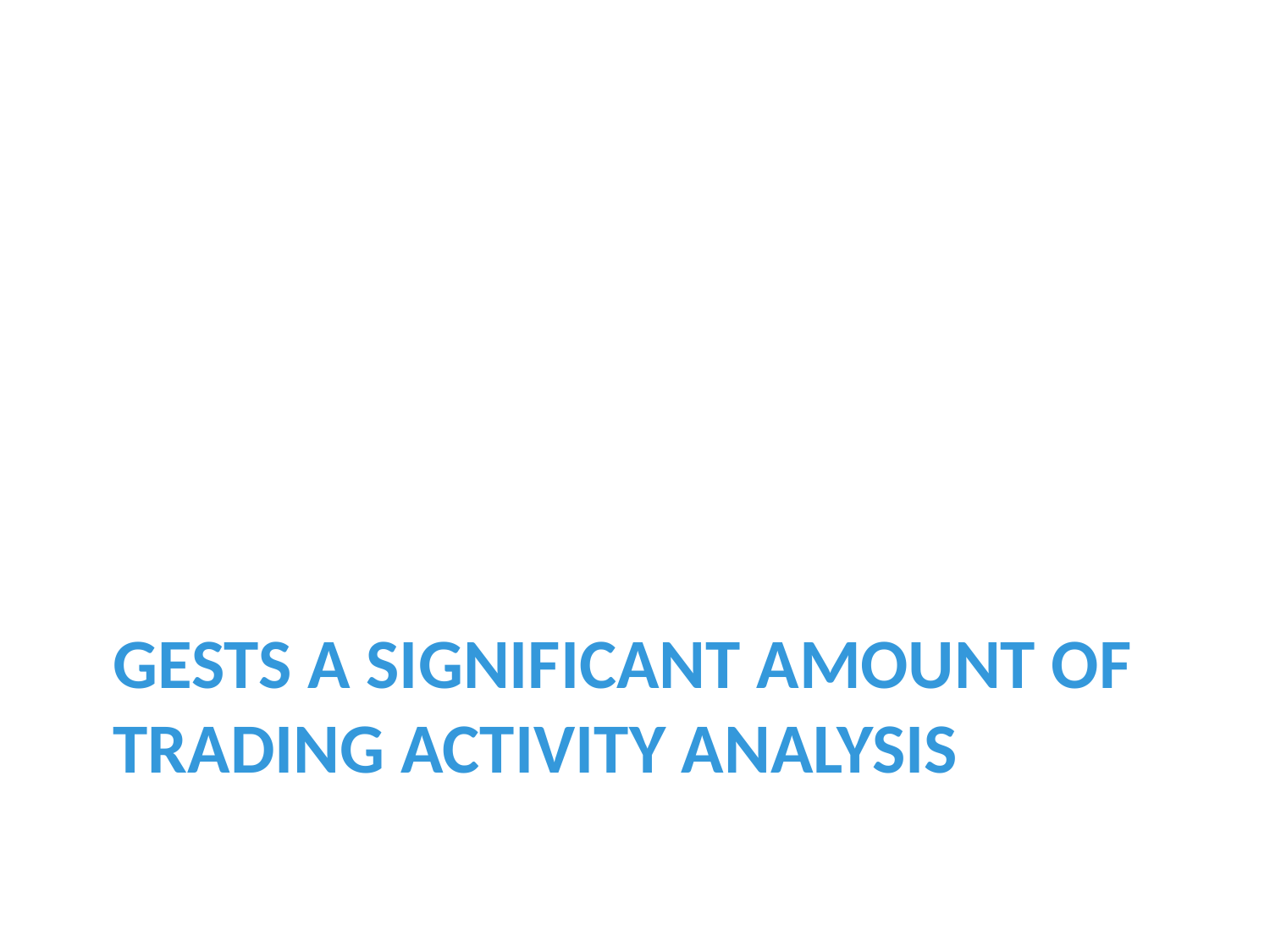

# Gests A Significant Amount Of Trading Activity Analysis